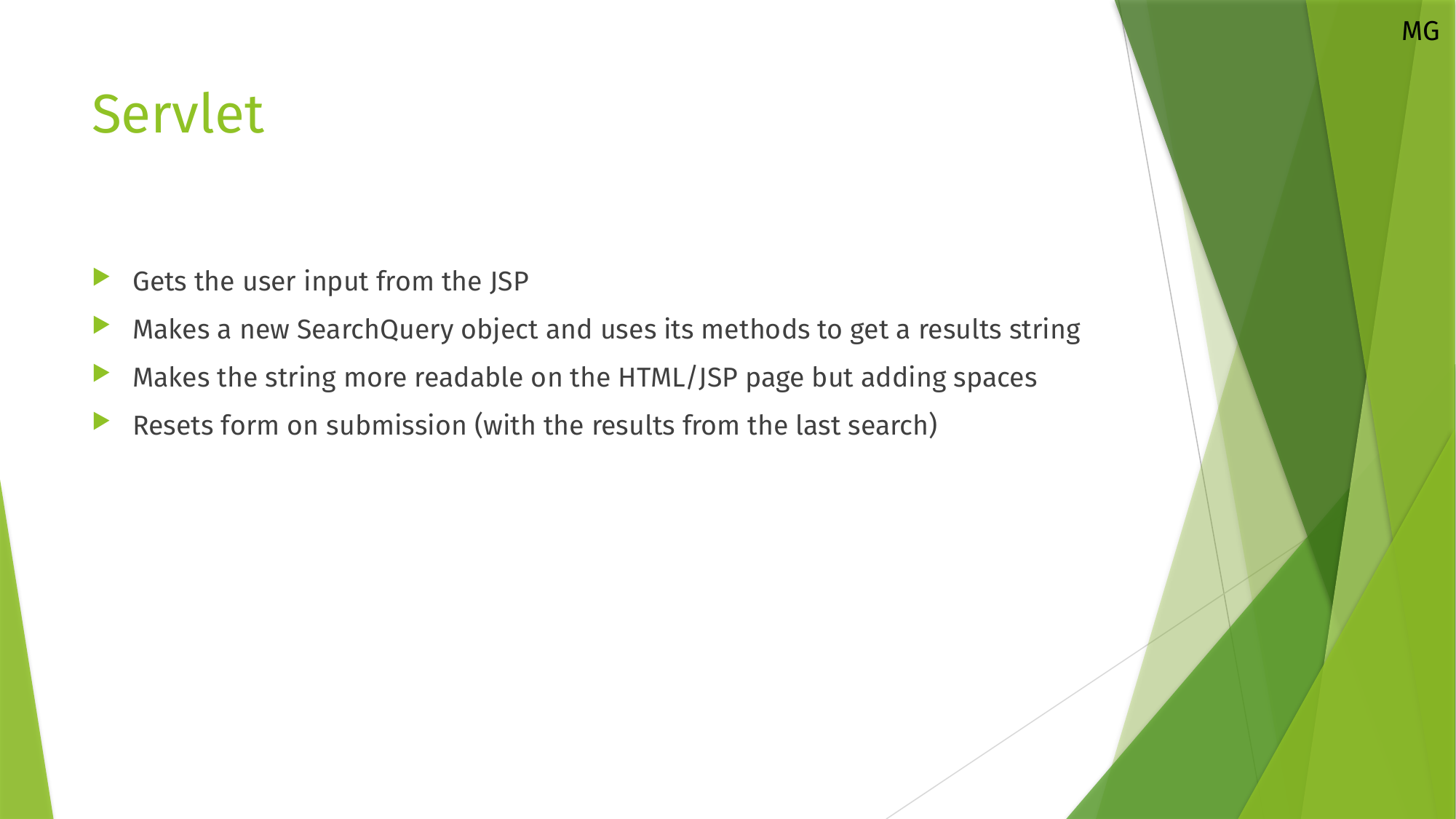

MG
# Servlet
Gets the user input from the JSP
Makes a new SearchQuery object and uses its methods to get a results string
Makes the string more readable on the HTML/JSP page but adding spaces
Resets form on submission (with the results from the last search)